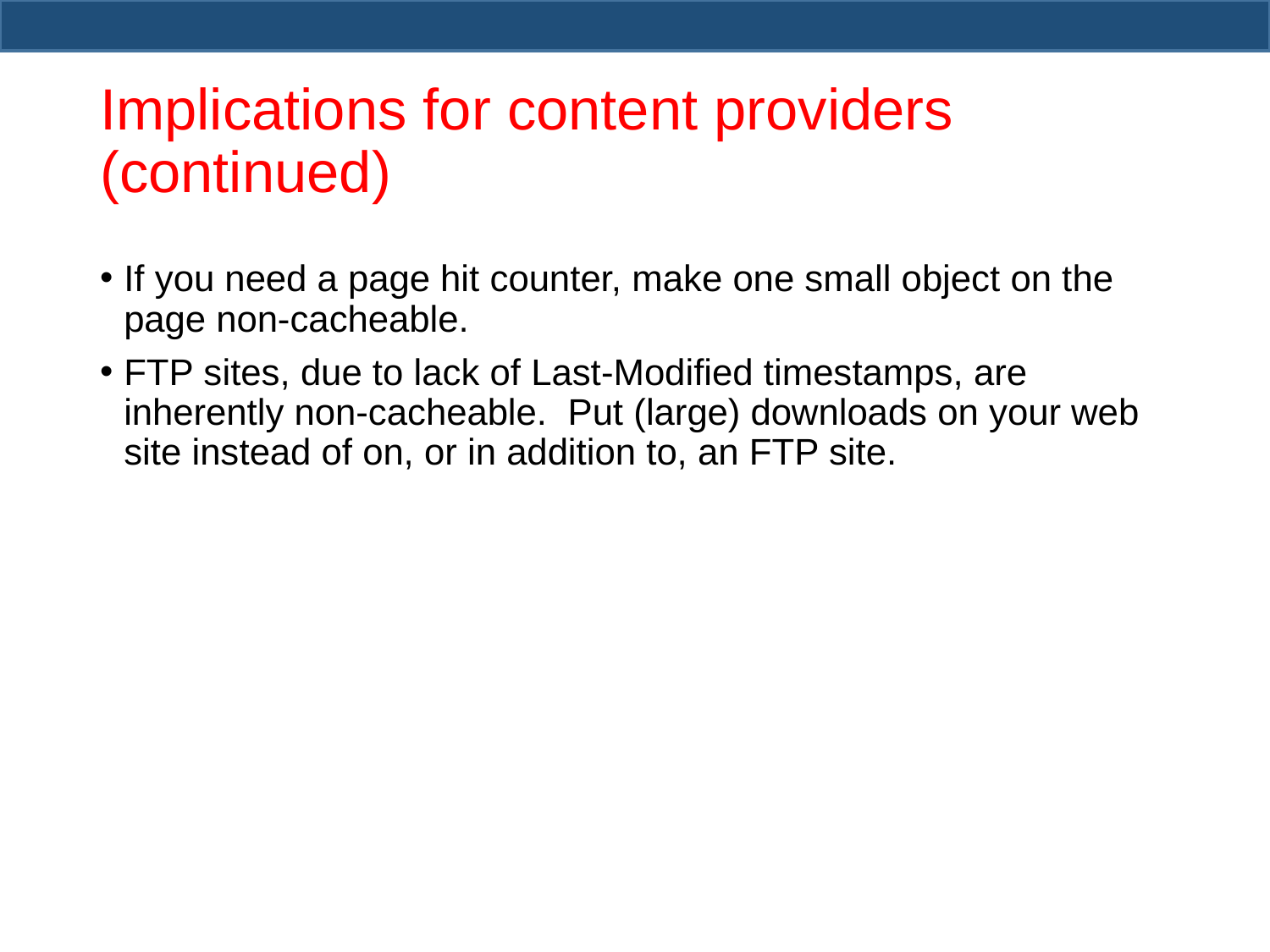

# Implications for content providers (continued)
If you need a page hit counter, make one small object on the page non-cacheable.
FTP sites, due to lack of Last-Modified timestamps, are inherently non-cacheable.  Put (large) downloads on your web site instead of on, or in addition to, an FTP site.